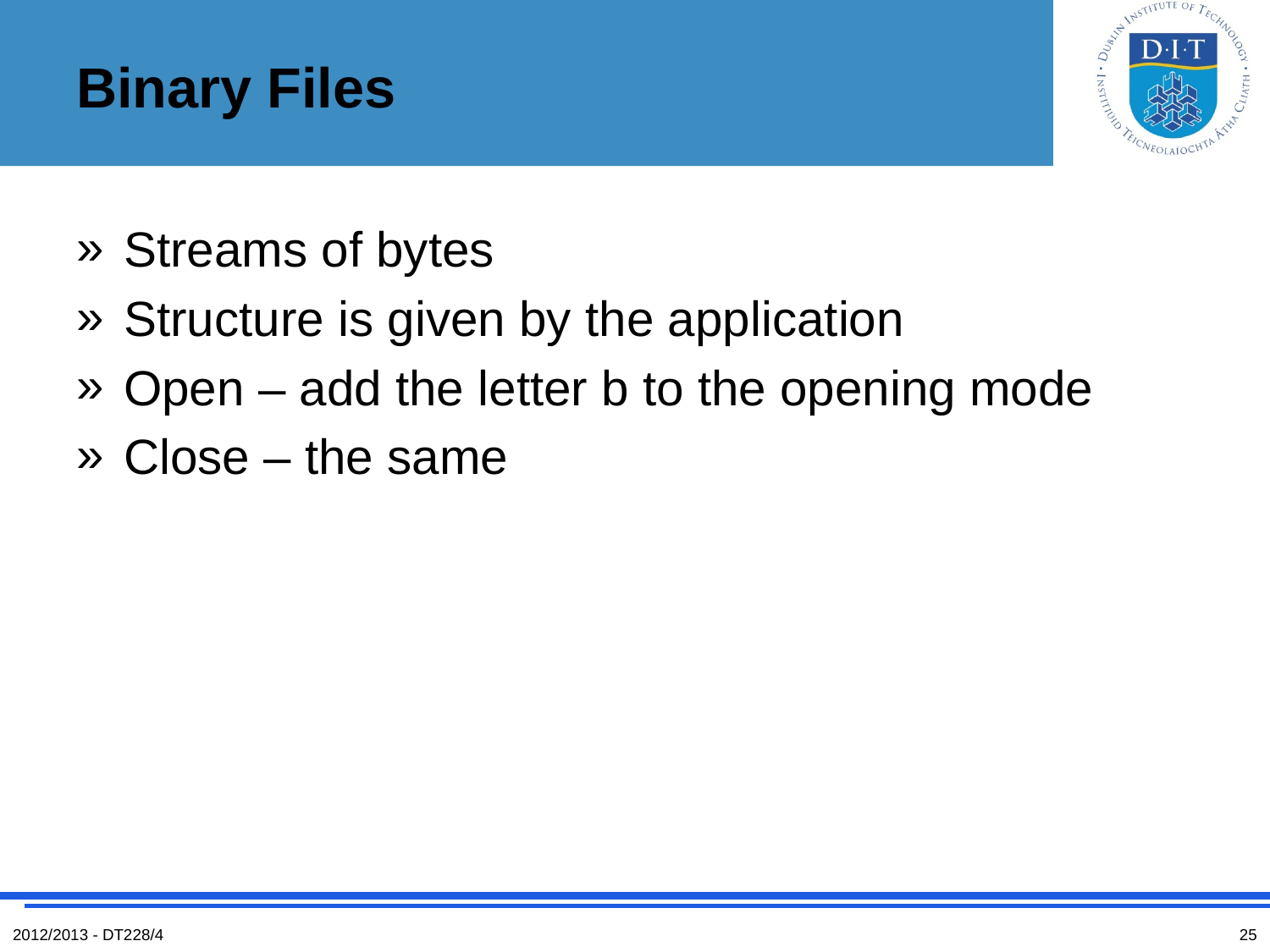

# Binary Files
Streams of bytes
Structure is given by the application
Open – add the letter b to the opening mode
Close – the same
2012/2013 - DT228/4
25